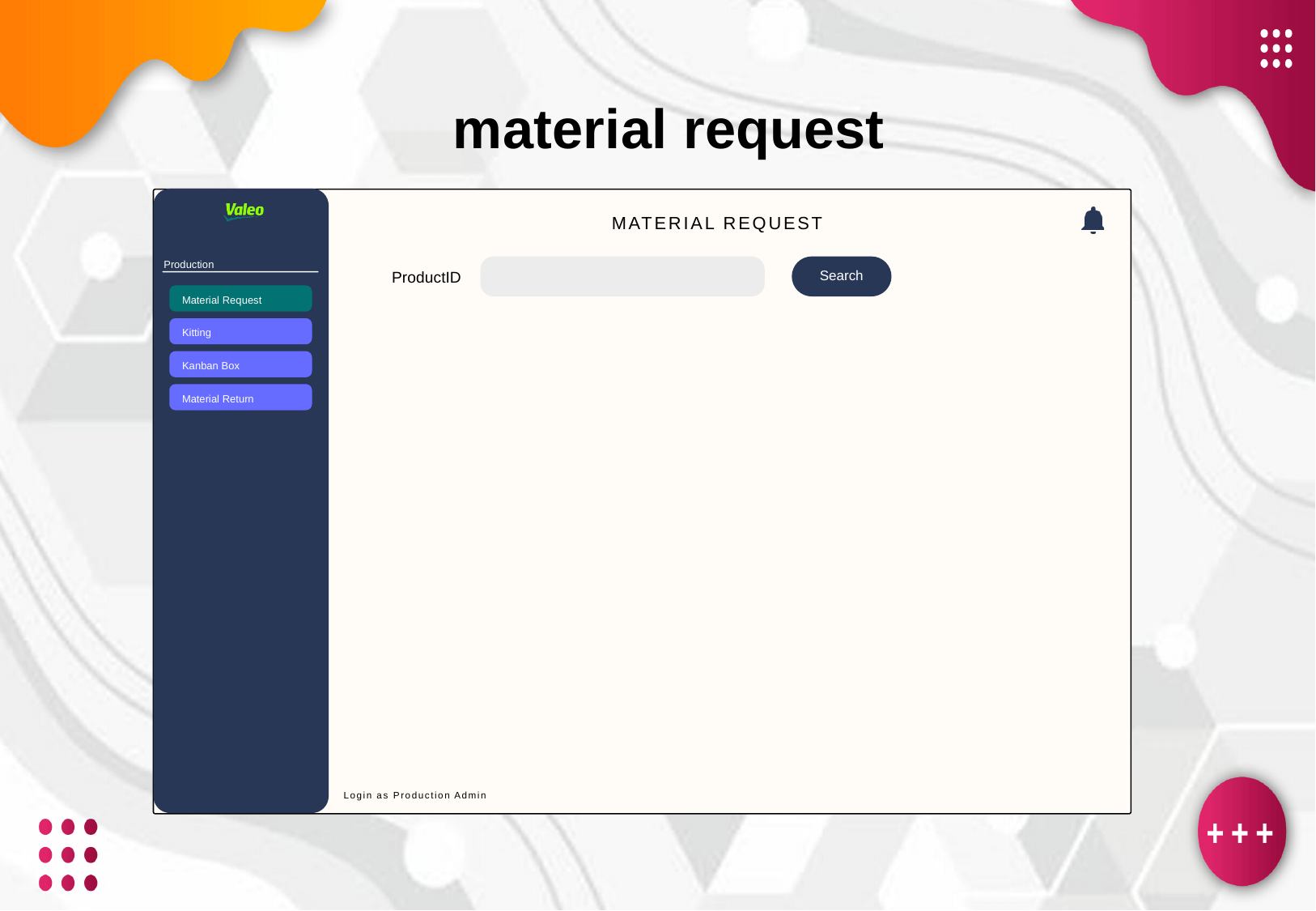

material request

MATERIAL REQUEST
Production

Search
ProductID

Material Request

Kitting

Kanban Box

Material Return
Login as Production Admin